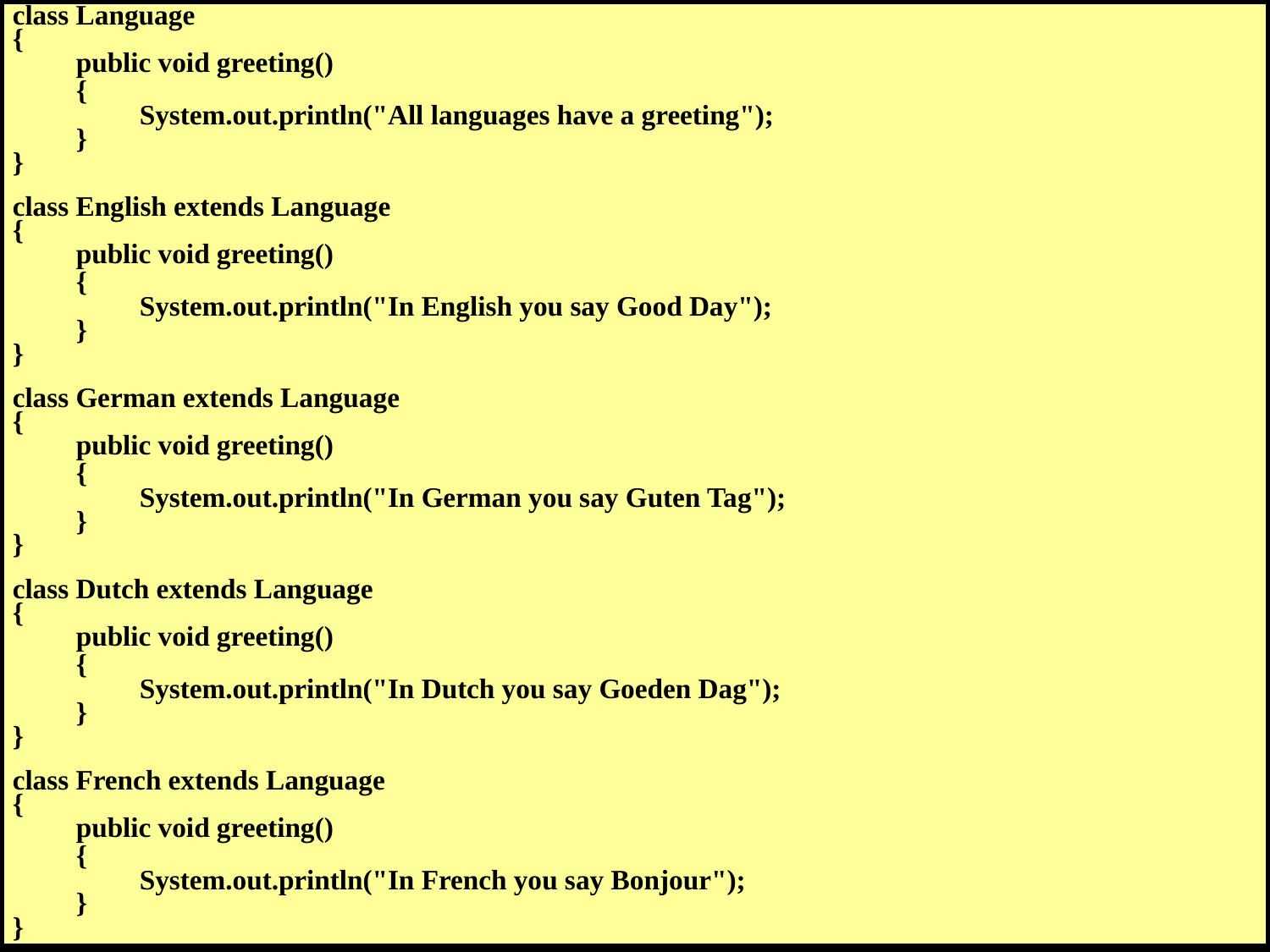

class Language
{
	public void greeting()
	{
		System.out.println("All languages have a greeting");
	}
}

class English extends Language
{
	public void greeting()
	{
		System.out.println("In English you say Good Day");
	}
}

class German extends Language
{
	public void greeting()
	{
		System.out.println("In German you say Guten Tag");
	}
}

class Dutch extends Language
{
	public void greeting()
	{
		System.out.println("In Dutch you say Goeden Dag");
	}
}

class French extends Language
{
	public void greeting()
	{
		System.out.println("In French you say Bonjour");
	}
}